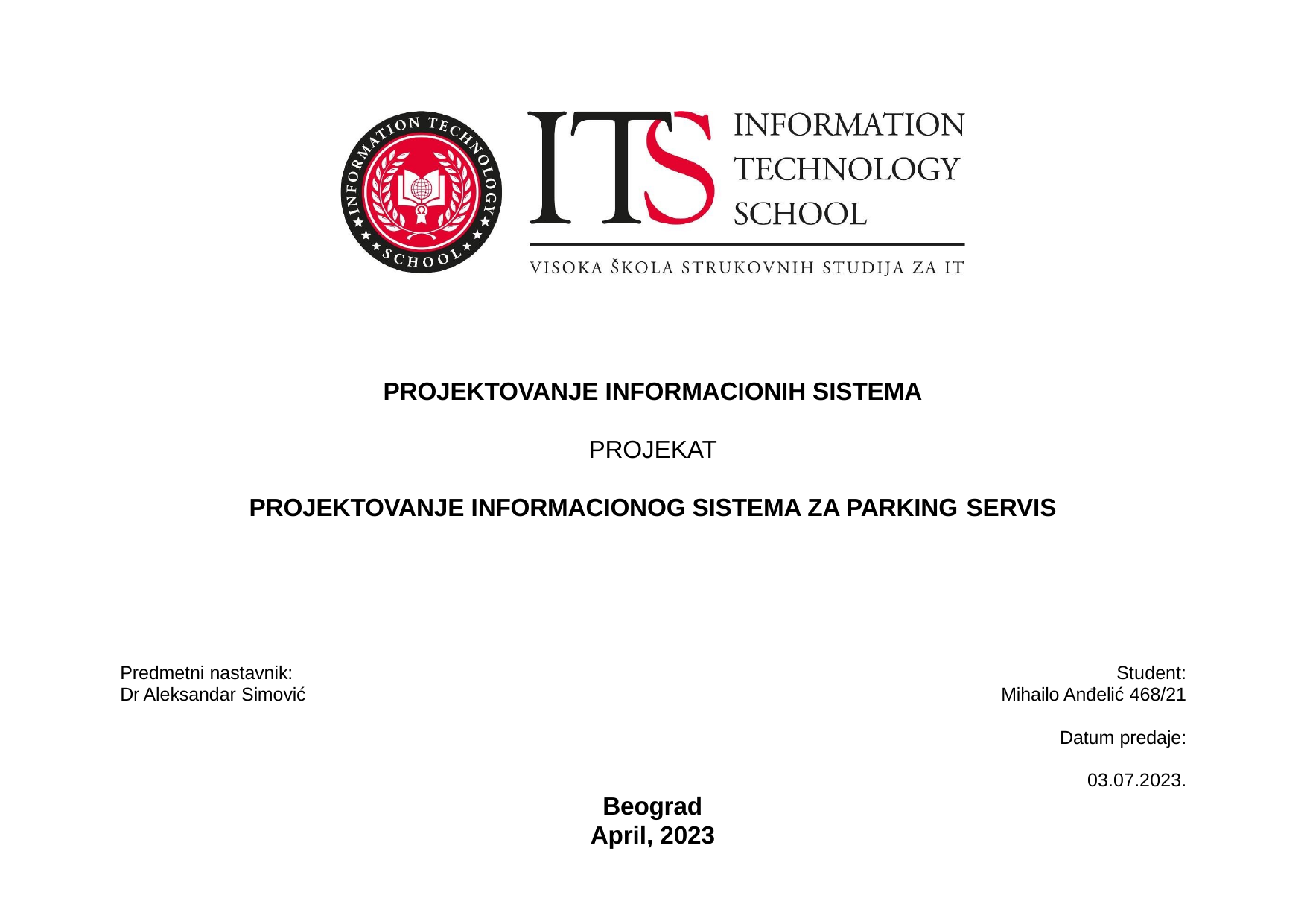

PROJEKTOVANJE INFORMACIONIH SISTEMA

PROJEKAT

PROJEKTOVANJE INFORMACIONOG SISTEMA ZA PARKING SERVIS
| Predmetni nastavnik: Dr Aleksandar Simović | Student: Mihailo Anđelić 468/21 Datum predaje: 03.07.2023. |
| --- | --- |
Beograd  April, 2023